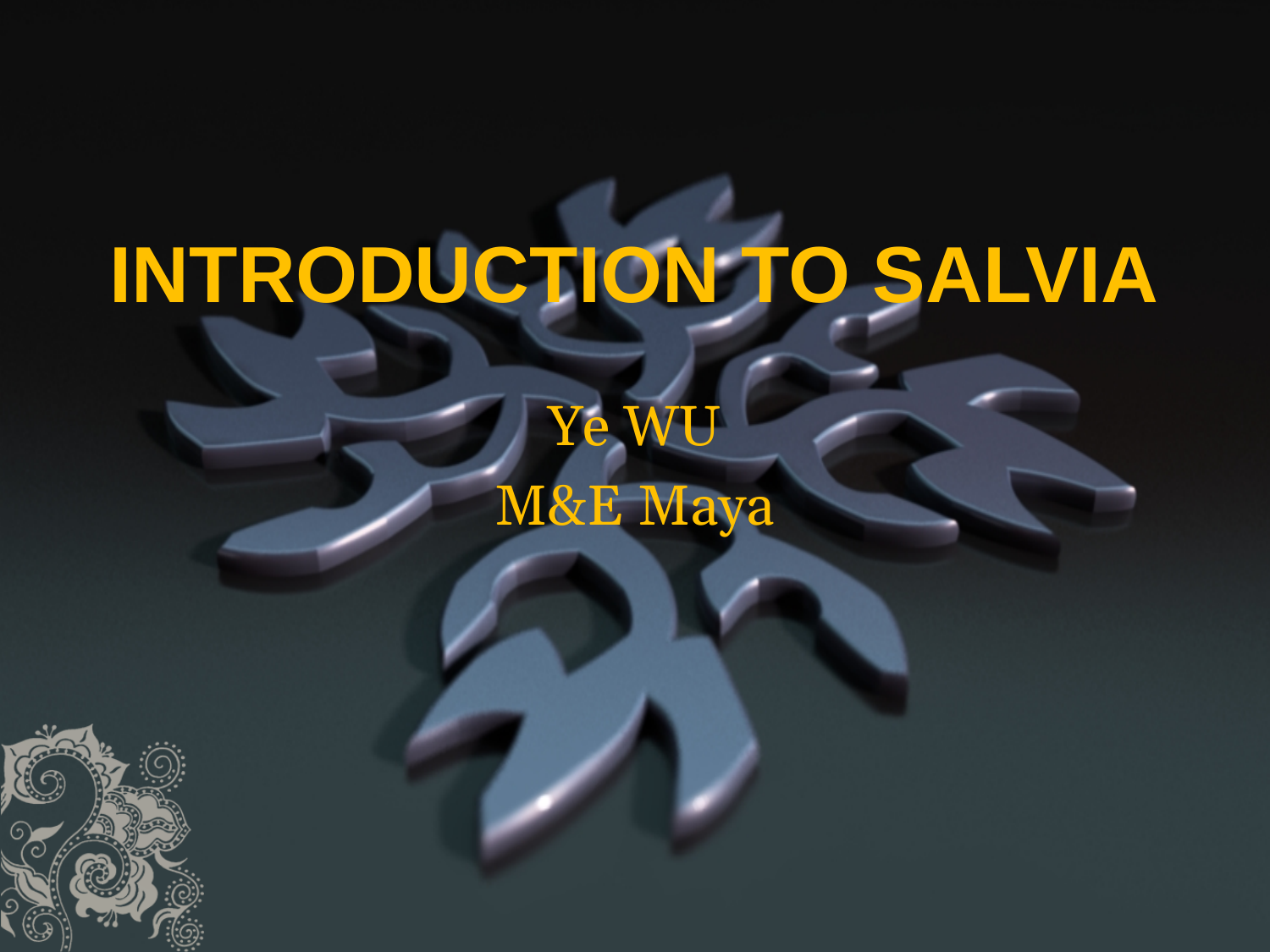

# INTRODUCTION TO SALVIA
Ye WU
M&E Maya